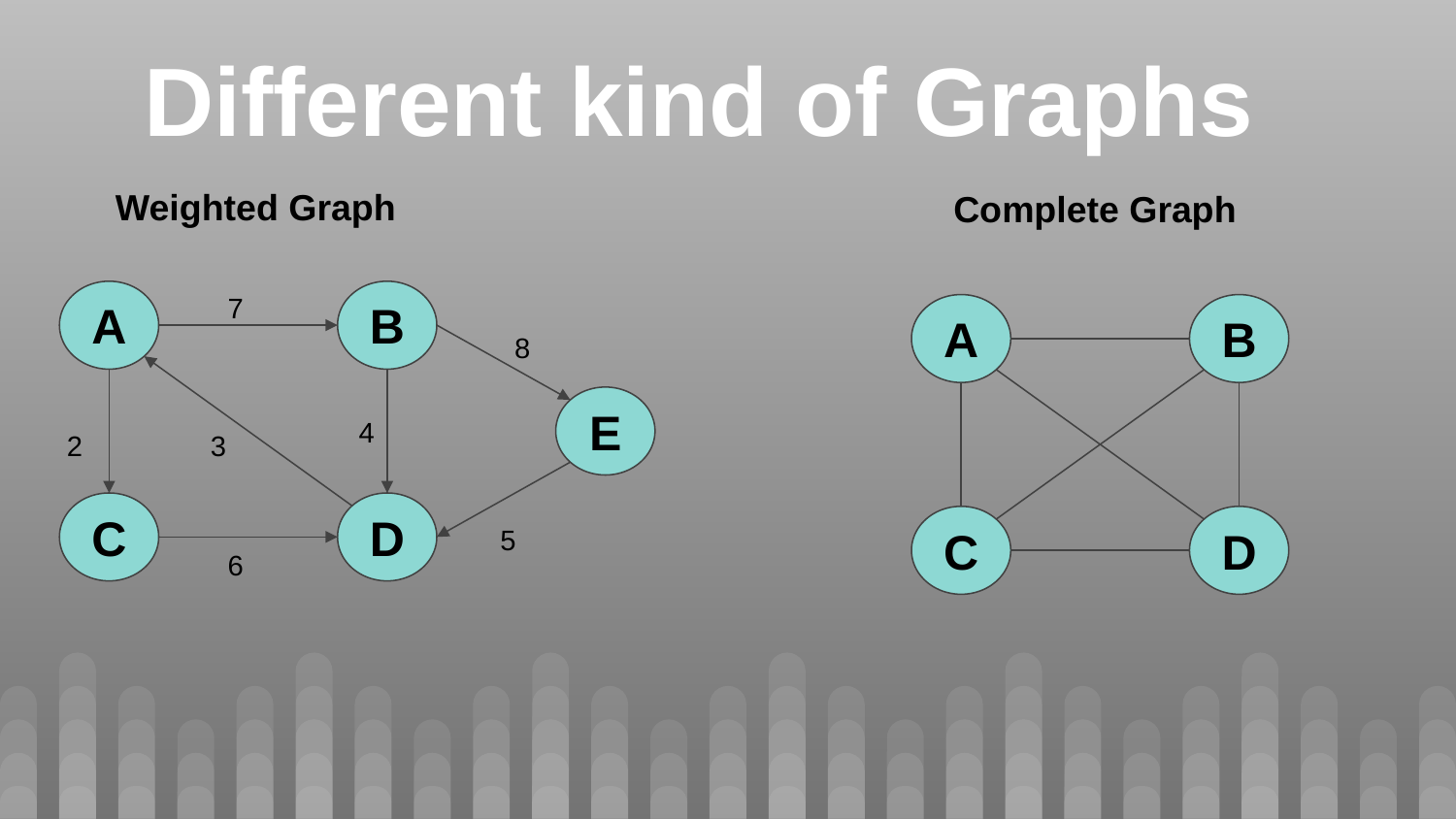

# Different kind of Graphs
Weighted Graph
Complete Graph

7
A
B
A
B
8
E
4
3
2
C
D
C
D
5
6